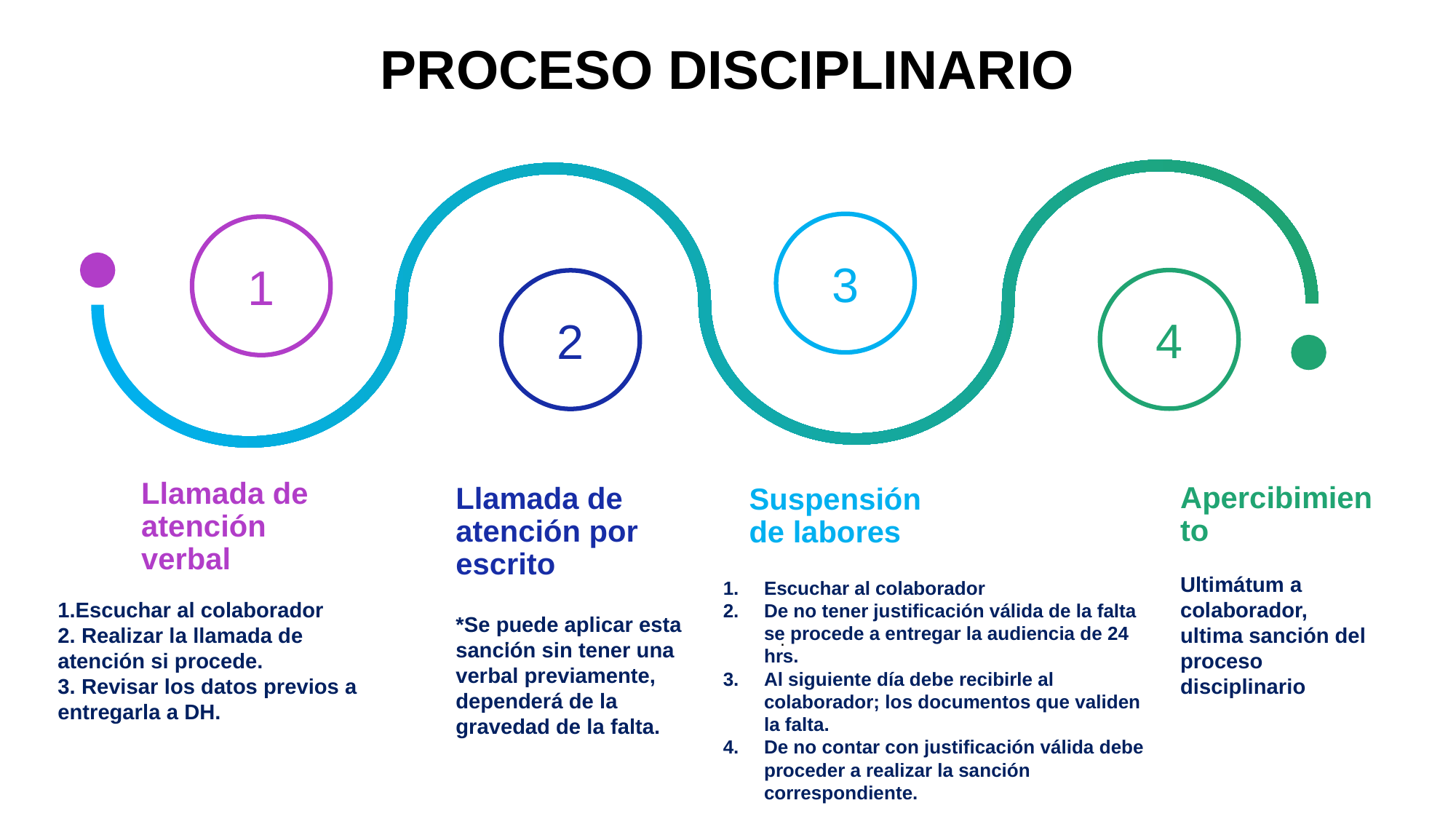

# PROCESO DISCIPLINARIO

3
1

4
2

Llamada de atención verbal
Apercibimiento
Llamada de atención por escrito
Suspensión de labores

Escuchar al colaborador
De no tener justificación válida de la falta se procede a entregar la audiencia de 24 hrs.
Al siguiente día debe recibirle al colaborador; los documentos que validen la falta.
De no contar con justificación válida debe proceder a realizar la sanción correspondiente.

1.Escuchar al colaborador
2. Realizar la llamada de atención si procede.
3. Revisar los datos previos a entregarla a DH.

Ultimátum a colaborador, ultima sanción del proceso disciplinario

*Se puede aplicar esta sanción sin tener una verbal previamente, dependerá de la gravedad de la falta.
.

.